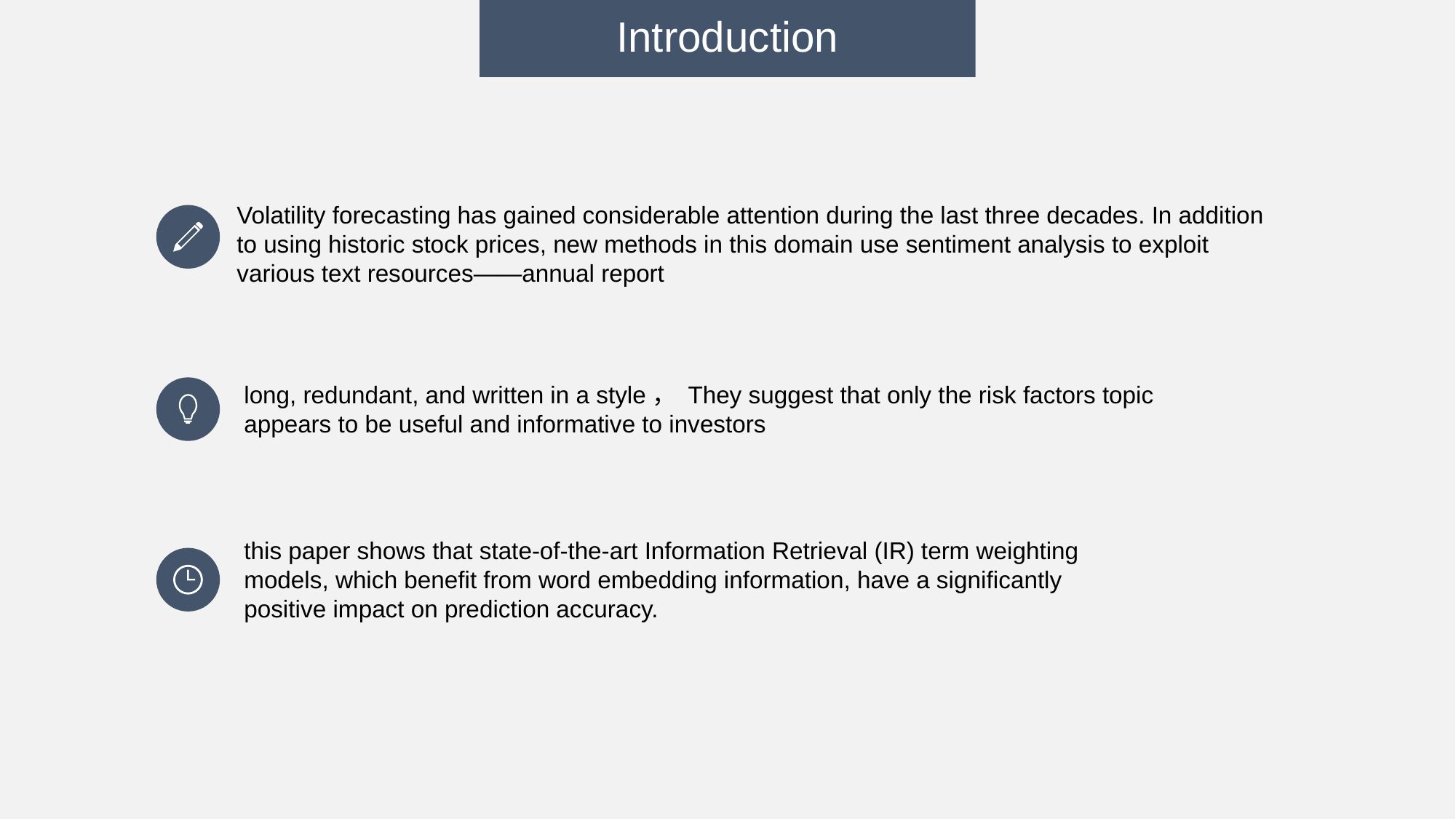

# Introduction
Volatility forecasting has gained considerable attention during the last three decades. In addition to using historic stock prices, new methods in this domain use sentiment analysis to exploit various text resources——annual report

long, redundant, and written in a style， They suggest that only the risk factors topic appears to be useful and informative to investors

this paper shows that state-of-the-art Information Retrieval (IR) term weighting models, which benefit from word embedding information, have a significantly positive impact on prediction accuracy.